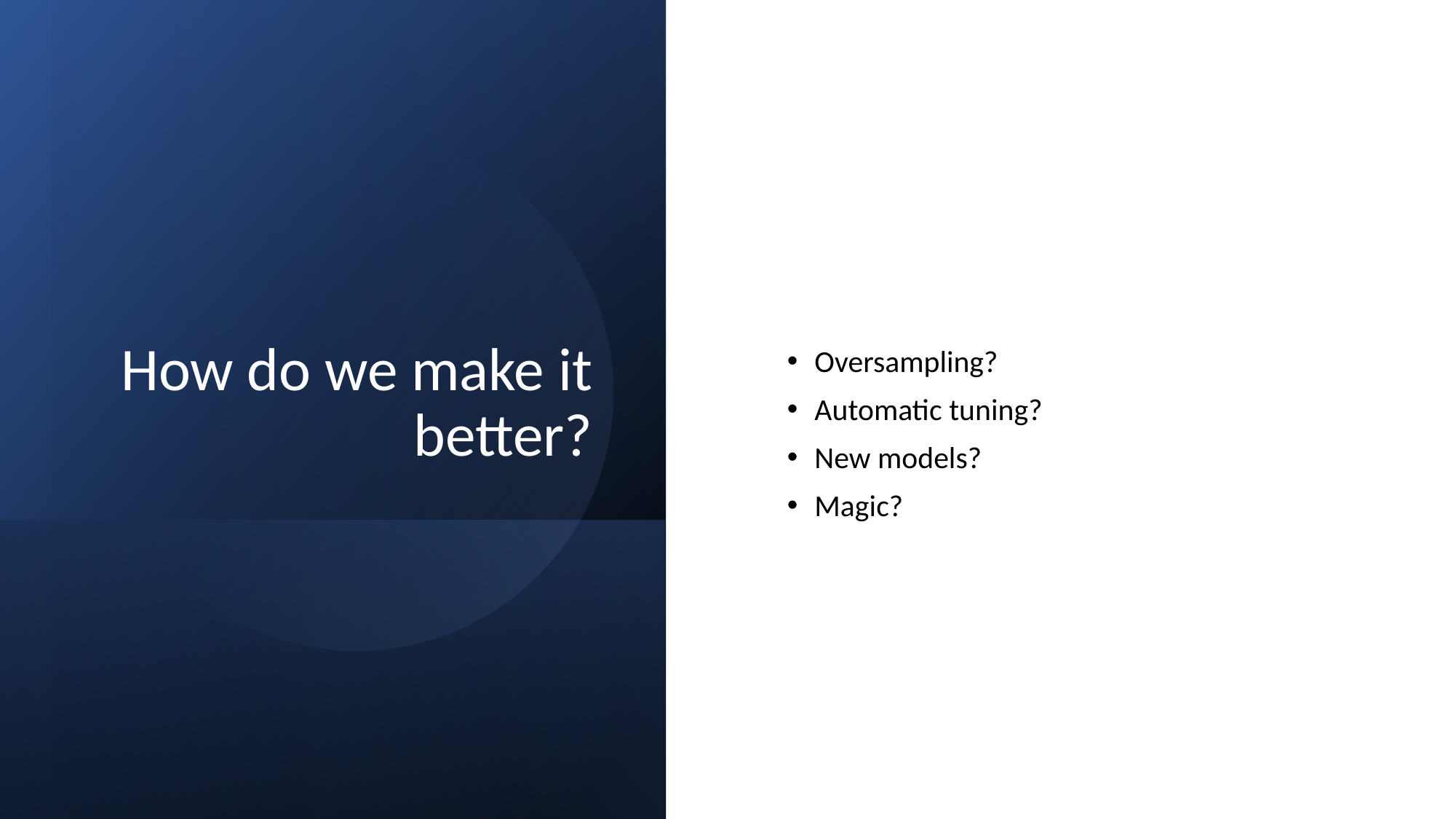

# How do we make it better?

Oversampling?
Automatic tuning?
New models?
Magic?